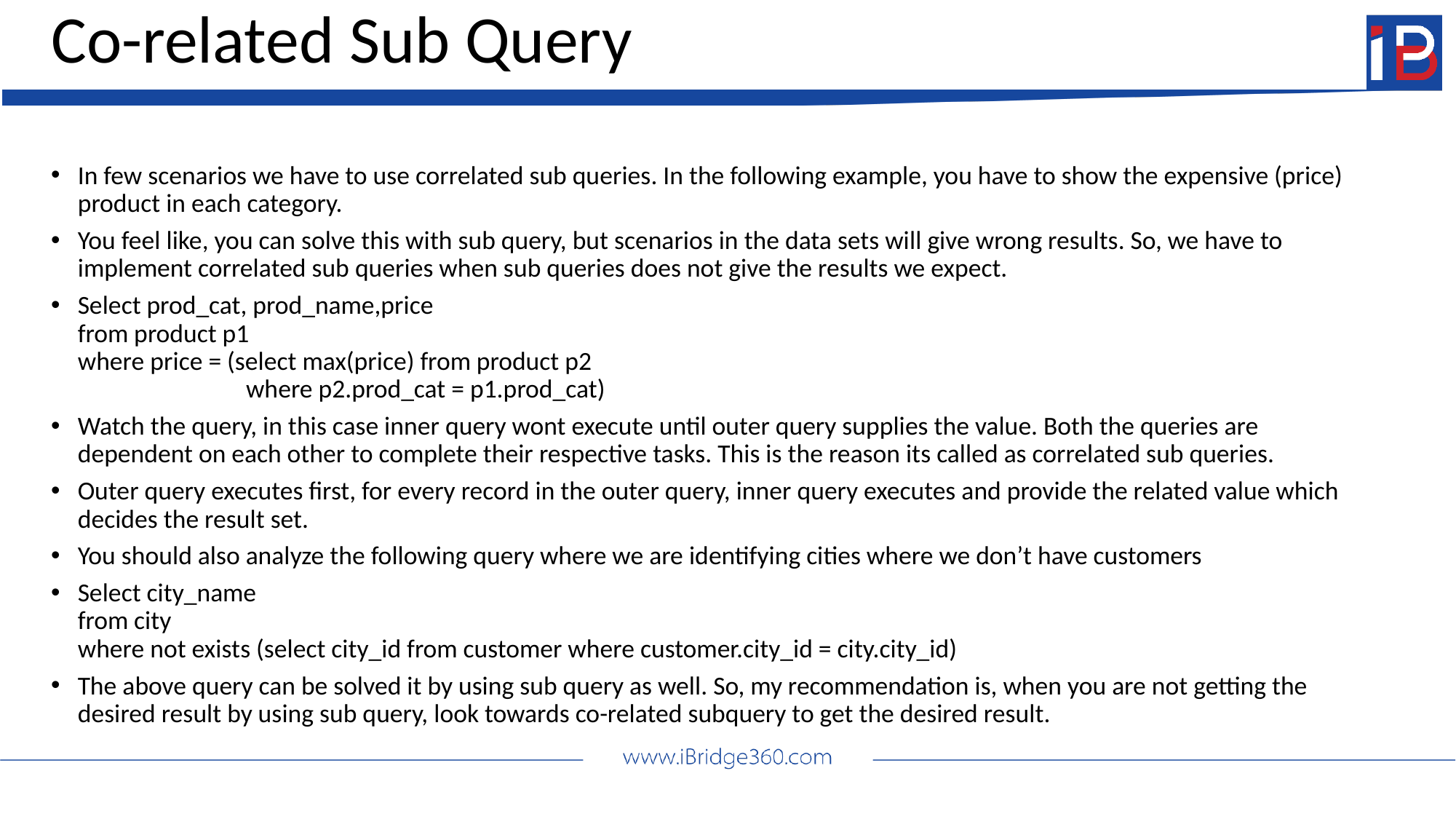

# Co-related Sub Query
In few scenarios we have to use correlated sub queries. In the following example, you have to show the expensive (price) product in each category.
You feel like, you can solve this with sub query, but scenarios in the data sets will give wrong results. So, we have to implement correlated sub queries when sub queries does not give the results we expect.
Select prod_cat, prod_name,price
from product p1
where price = (select max(price) from product p2
                             where p2.prod_cat = p1.prod_cat)
Watch the query, in this case inner query wont execute until outer query supplies the value. Both the queries are dependent on each other to complete their respective tasks. This is the reason its called as correlated sub queries.
Outer query executes first, for every record in the outer query, inner query executes and provide the related value which decides the result set.
You should also analyze the following query where we are identifying cities where we don’t have customers
Select city_name
from city
where not exists (select city_id from customer where customer.city_id = city.city_id)
The above query can be solved it by using sub query as well. So, my recommendation is, when you are not getting the desired result by using sub query, look towards co-related subquery to get the desired result.